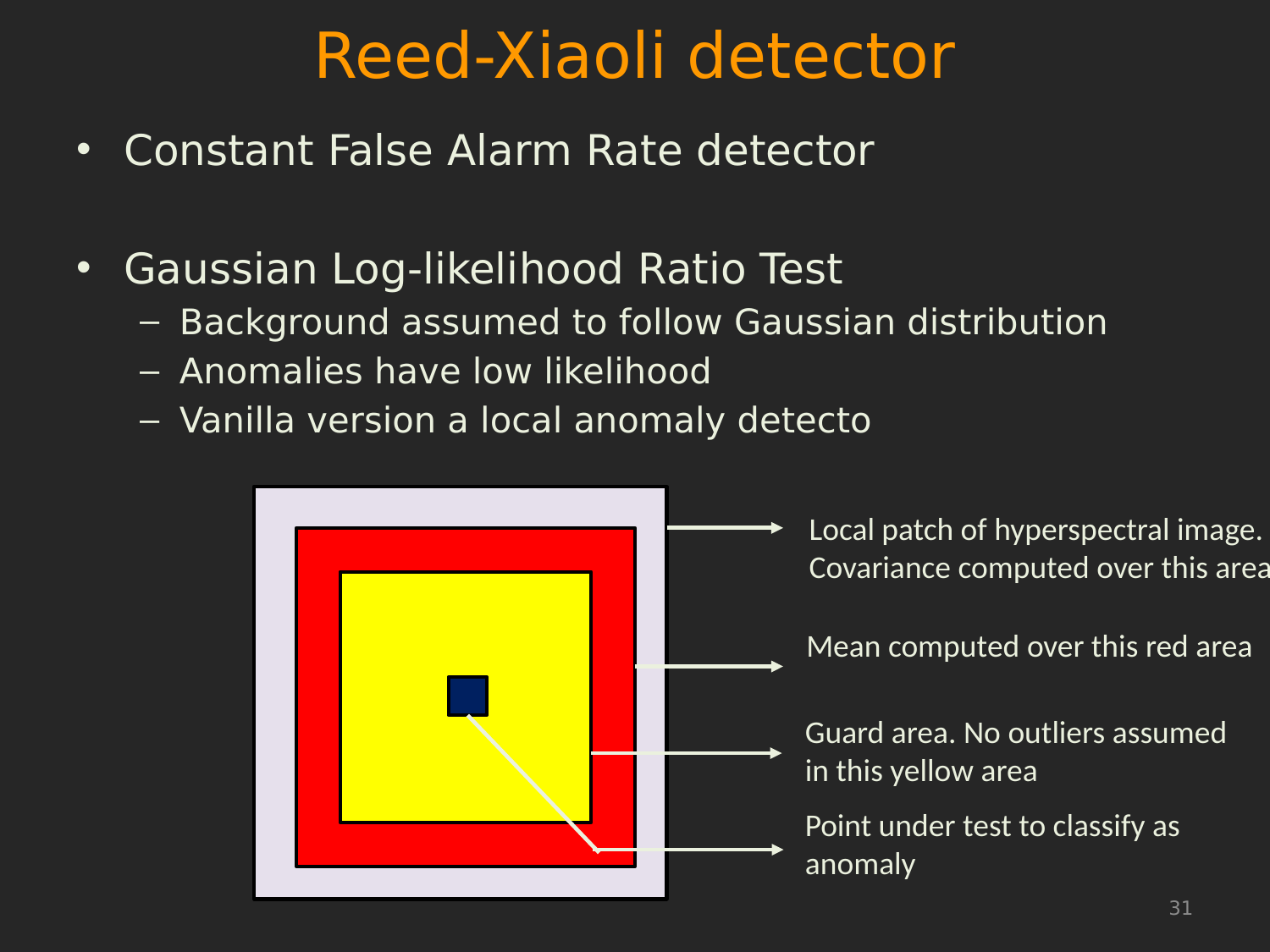

# Reed-Xiaoli detector
Constant False Alarm Rate detector

Gaussian Log-likelihood Ratio Test
Background assumed to follow Gaussian distribution
Anomalies have low likelihood
Vanilla version a local anomaly detecto

Local patch of hyperspectral image.
Covariance computed over this area

Mean computed over this red area

Guard area. No outliers assumed in this yellow area
Point under test to classify as anomaly
31